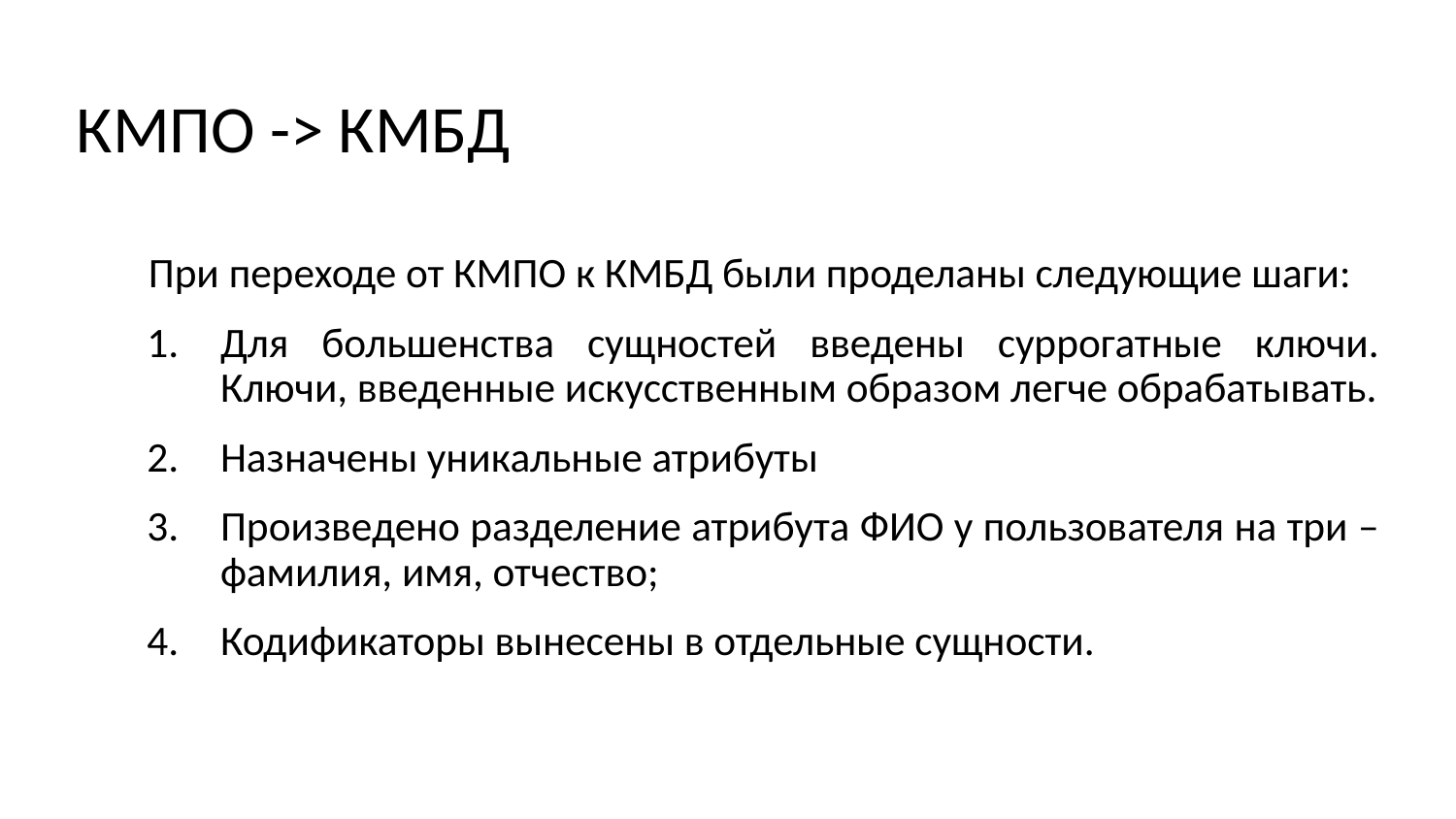

# КМПО -> КМБД
При переходе от КМПО к КМБД были проделаны следующие шаги:
Для большенства сущностей введены суррогатные ключи. Ключи, введенные искусственным образом легче обрабатывать.
Назначены уникальные атрибуты
Произведено разделение атрибута ФИО у пользователя на три – фамилия, имя, отчество;
Кодификаторы вынесены в отдельные сущности.